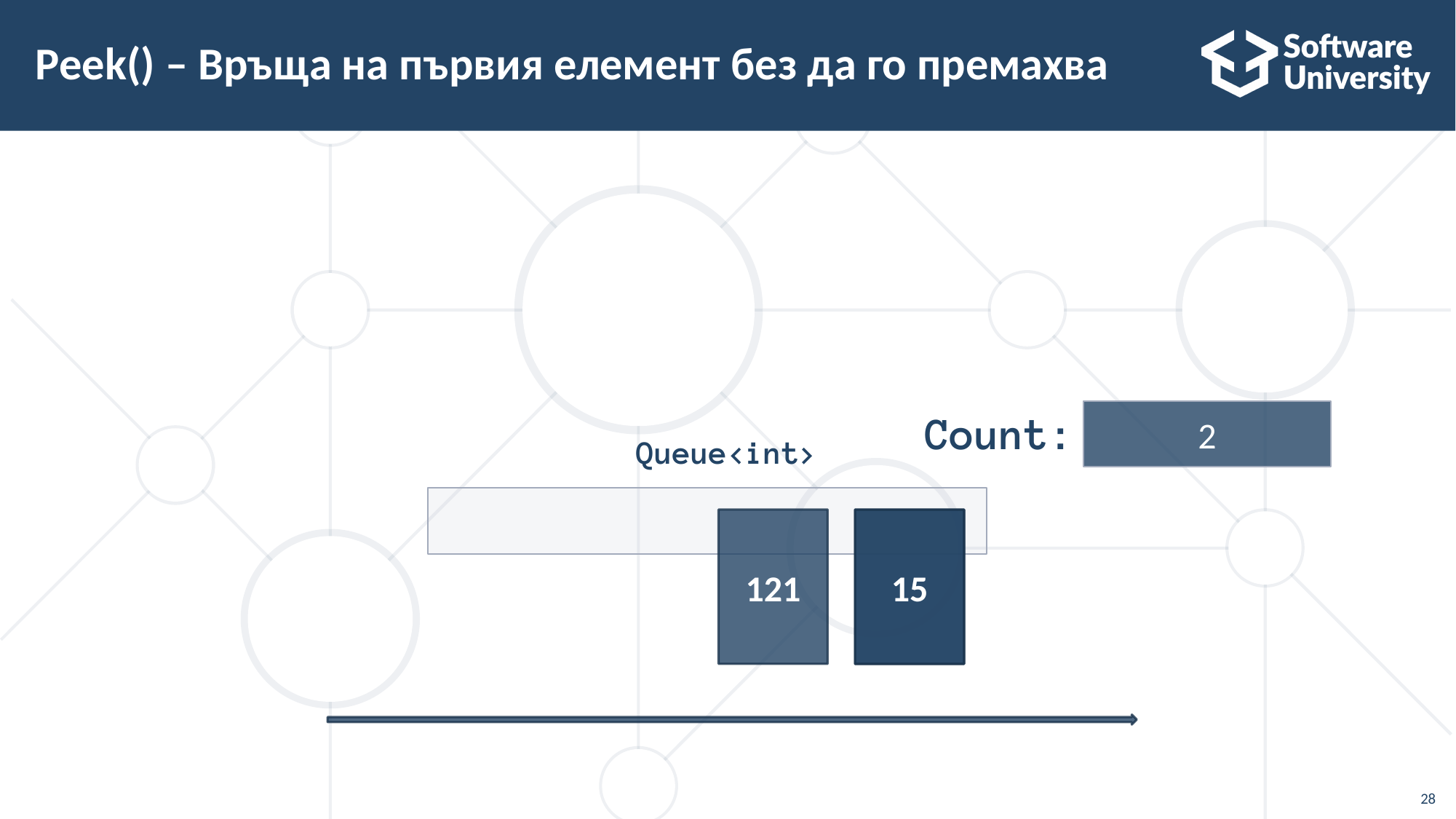

# Peek() – Връща на първия елемент без да го премахва

2
Count:
Queue<int>

121

15

15

28